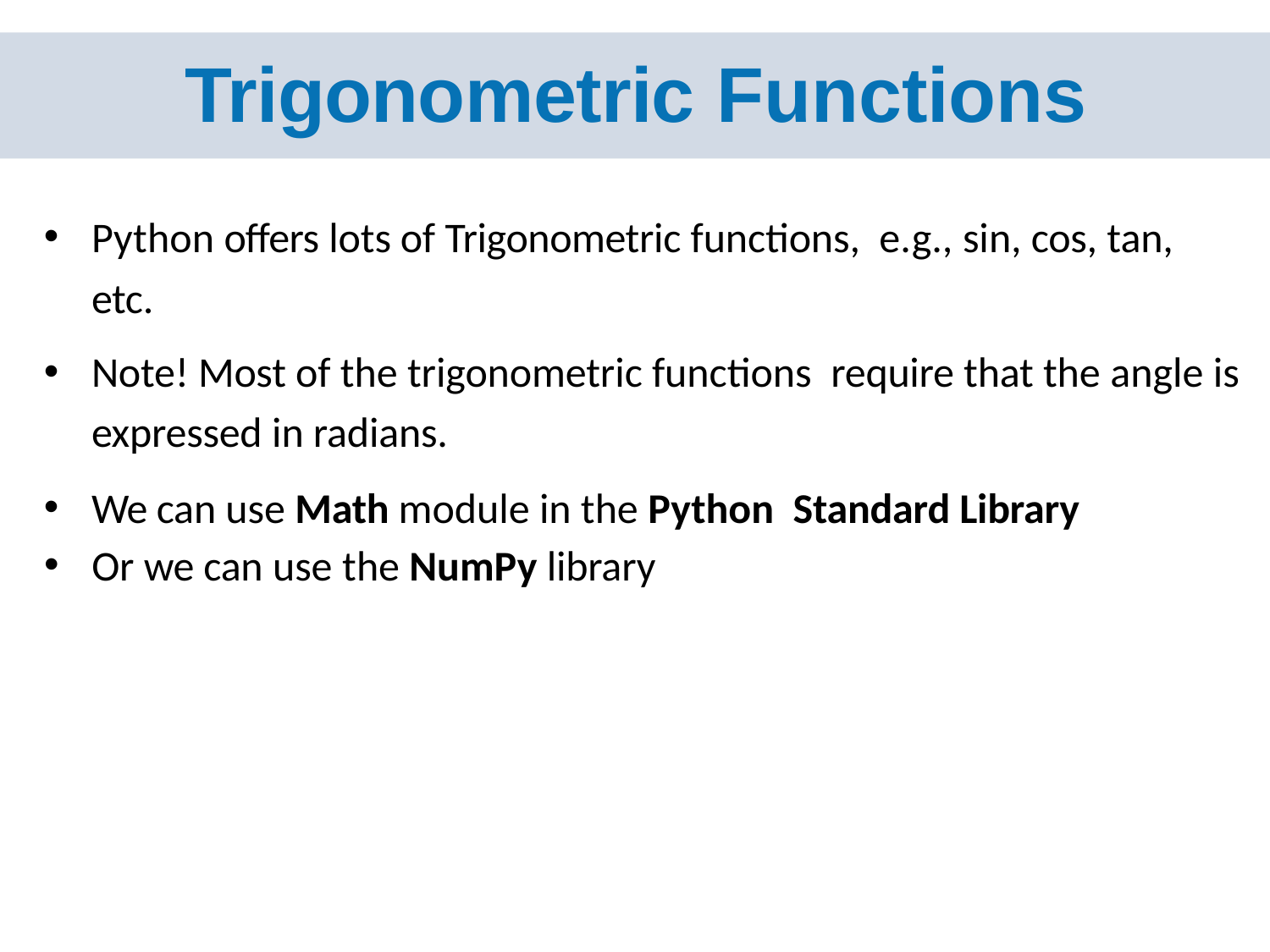

# Trigonometric Functions
Python offers lots of Trigonometric functions,  e.g., sin, cos, tan, etc.
Note! Most of the trigonometric functions  require that the angle is expressed in radians.
We can use Math module in the Python  Standard Library
Or we can use the NumPy library